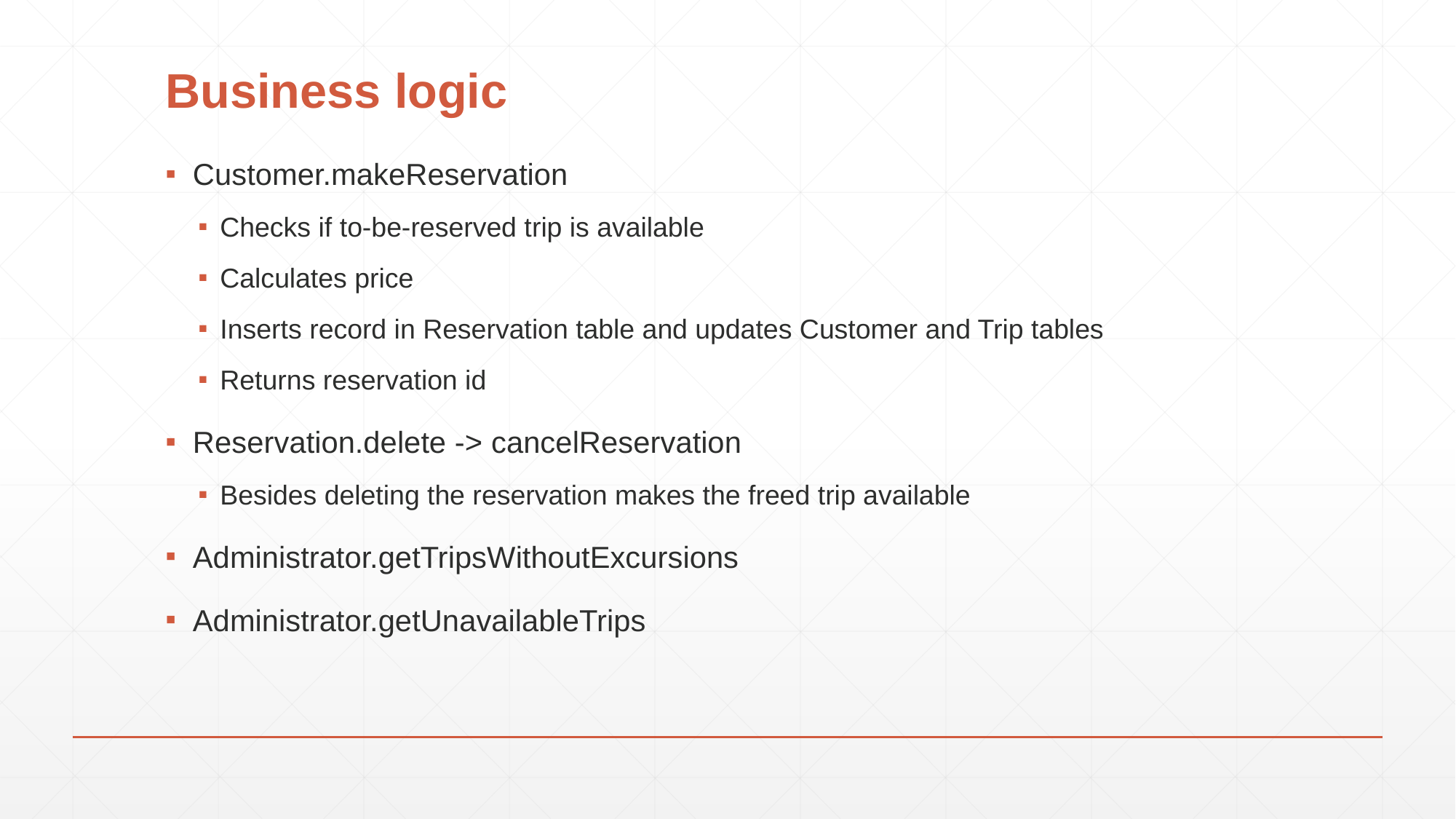

# Business logic
Customer.makeReservation
Checks if to-be-reserved trip is available
Calculates price
Inserts record in Reservation table and updates Customer and Trip tables
Returns reservation id
Reservation.delete -> cancelReservation
Besides deleting the reservation makes the freed trip available
Administrator.getTripsWithoutExcursions
Administrator.getUnavailableTrips